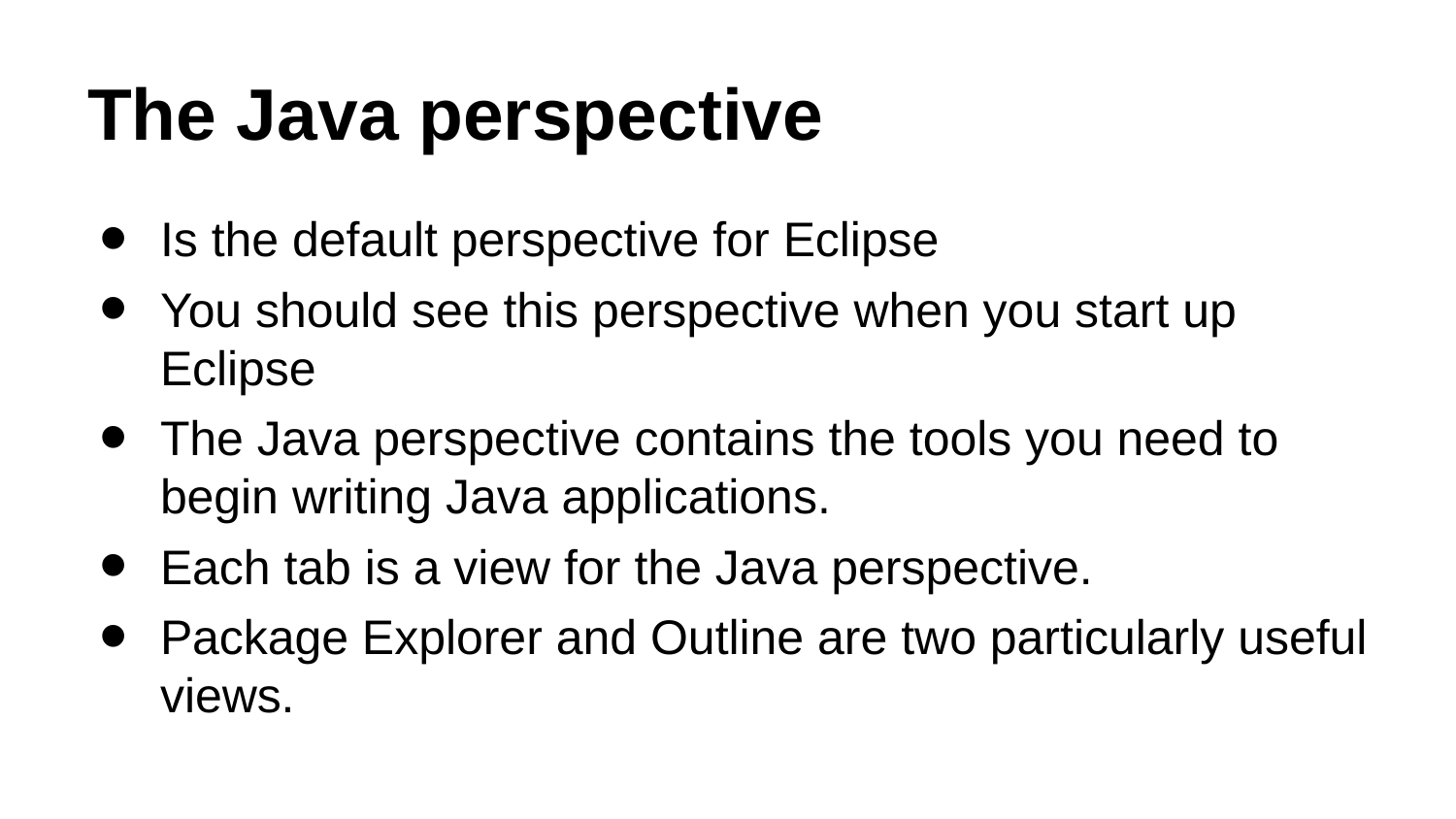

# The Java perspective
Is the default perspective for Eclipse
You should see this perspective when you start up Eclipse
The Java perspective contains the tools you need to begin writing Java applications.
Each tab is a view for the Java perspective.
Package Explorer and Outline are two particularly useful views.